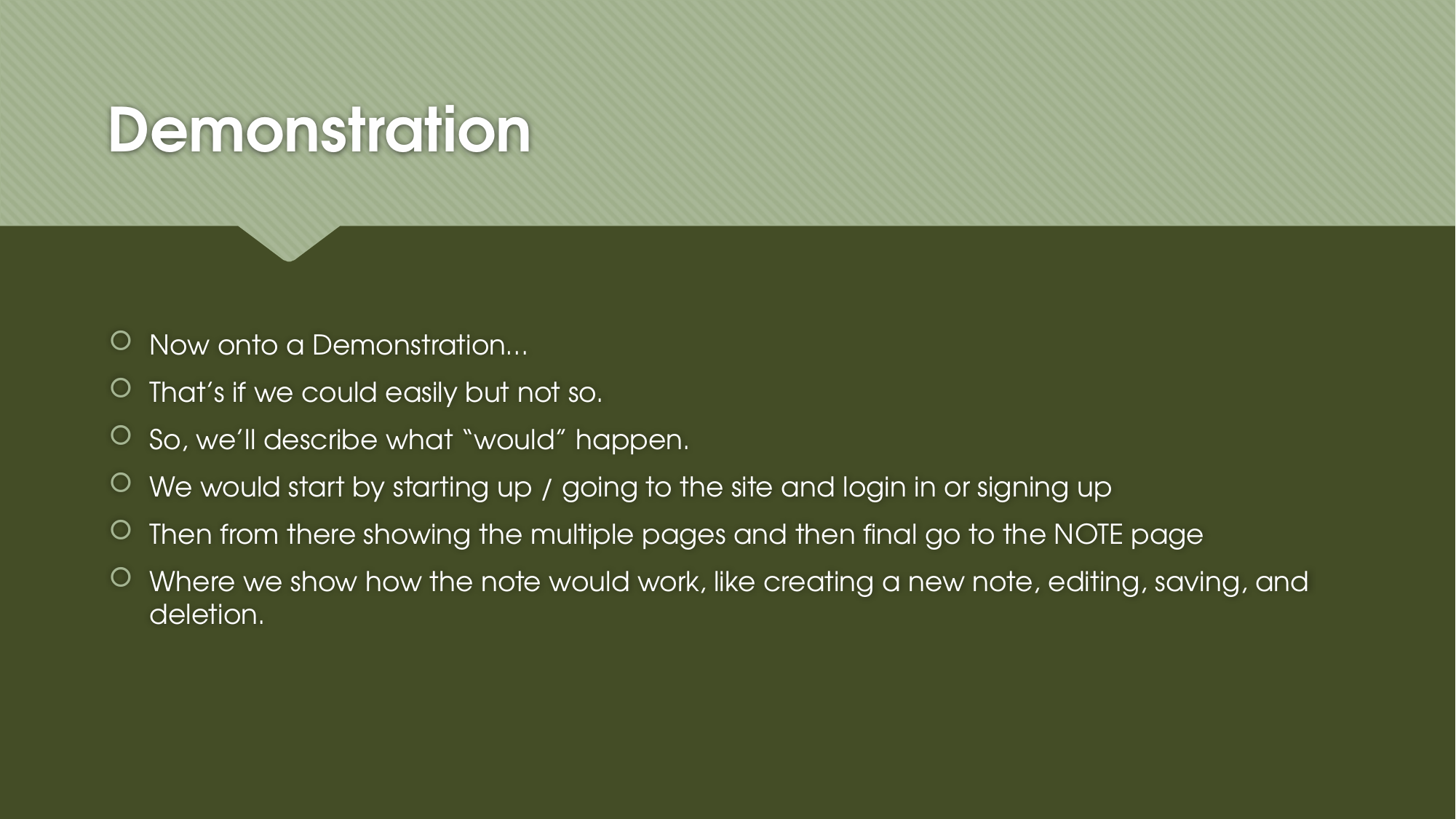

# Demonstration
Now onto a Demonstration…
That’s if we could easily but not so.
So, we’ll describe what “would” happen.
We would start by starting up / going to the site and login in or signing up
Then from there showing the multiple pages and then final go to the NOTE page
Where we show how the note would work, like creating a new note, editing, saving, and deletion.